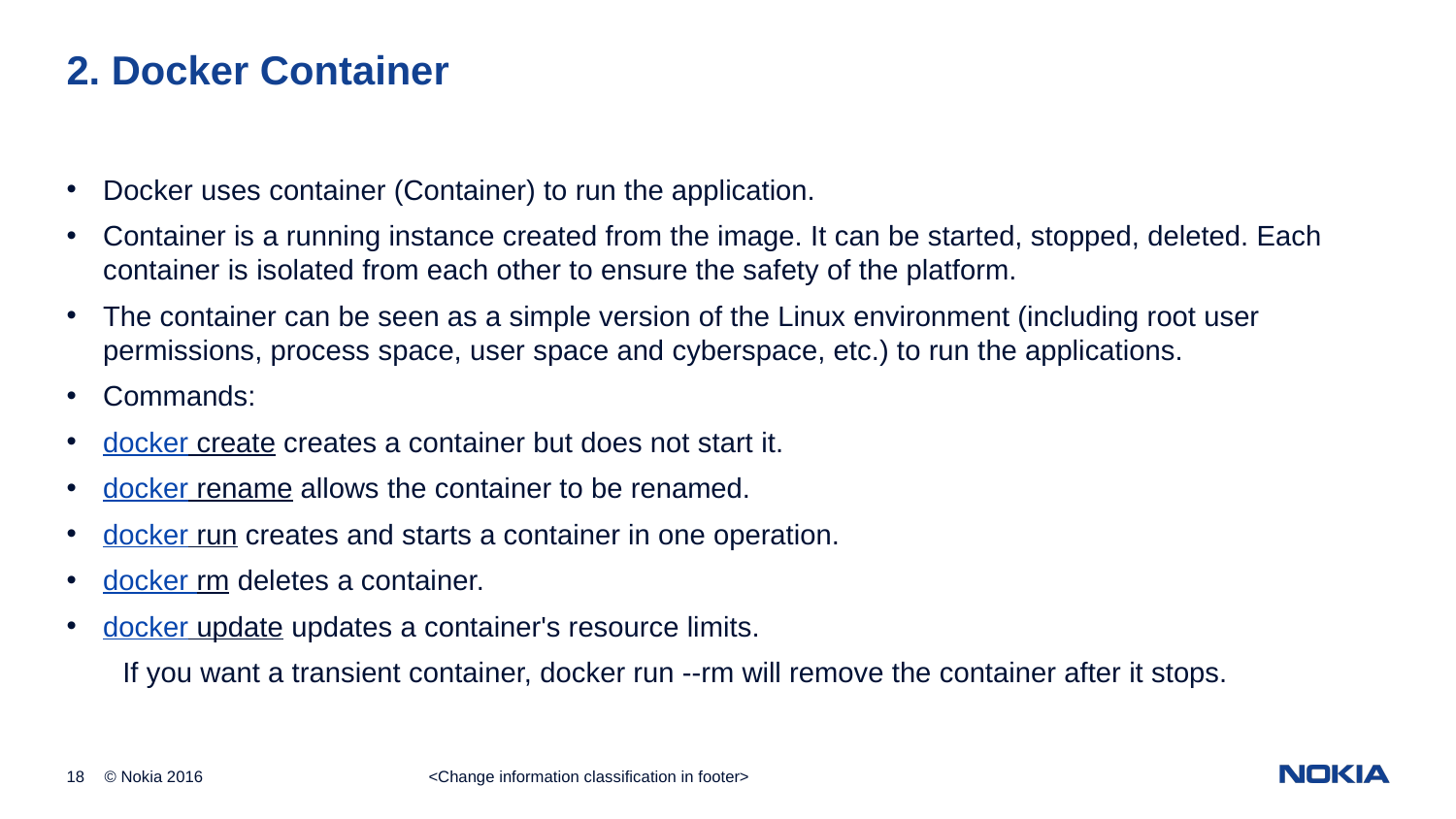

# 2. Docker Container
Docker uses container (Container) to run the application.
Container is a running instance created from the image. It can be started, stopped, deleted. Each container is isolated from each other to ensure the safety of the platform.
The container can be seen as a simple version of the Linux environment (including root user permissions, process space, user space and cyberspace, etc.) to run the applications.
Commands:
docker create creates a container but does not start it.
docker rename allows the container to be renamed.
docker run creates and starts a container in one operation.
docker rm deletes a container.
docker update updates a container's resource limits.
       If you want a transient container, docker run --rm will remove the container after it stops.

<Change information classification in footer>